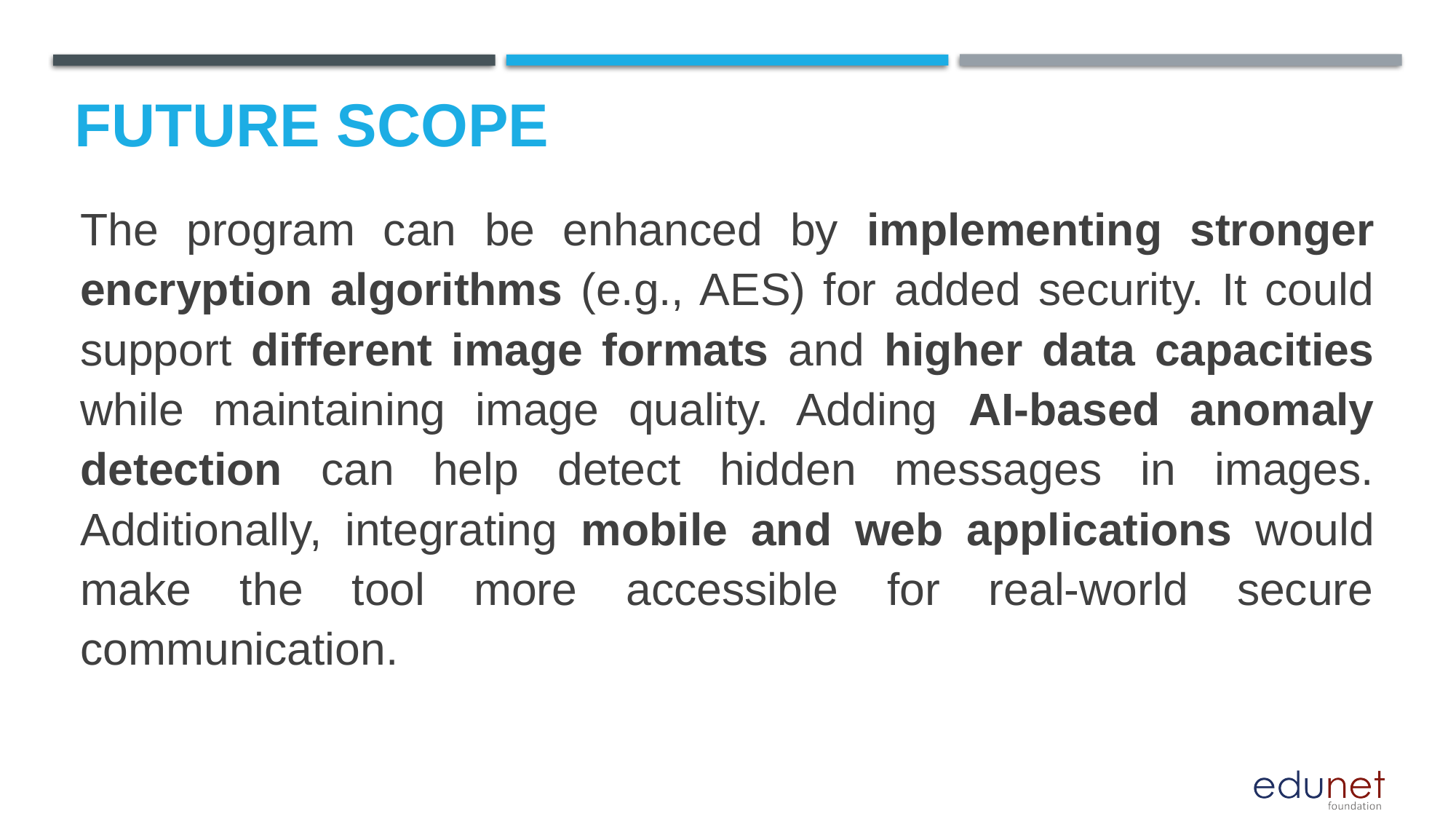

Future scope
The program can be enhanced by implementing stronger encryption algorithms (e.g., AES) for added security. It could support different image formats and higher data capacities while maintaining image quality. Adding AI-based anomaly detection can help detect hidden messages in images. Additionally, integrating mobile and web applications would make the tool more accessible for real-world secure communication.